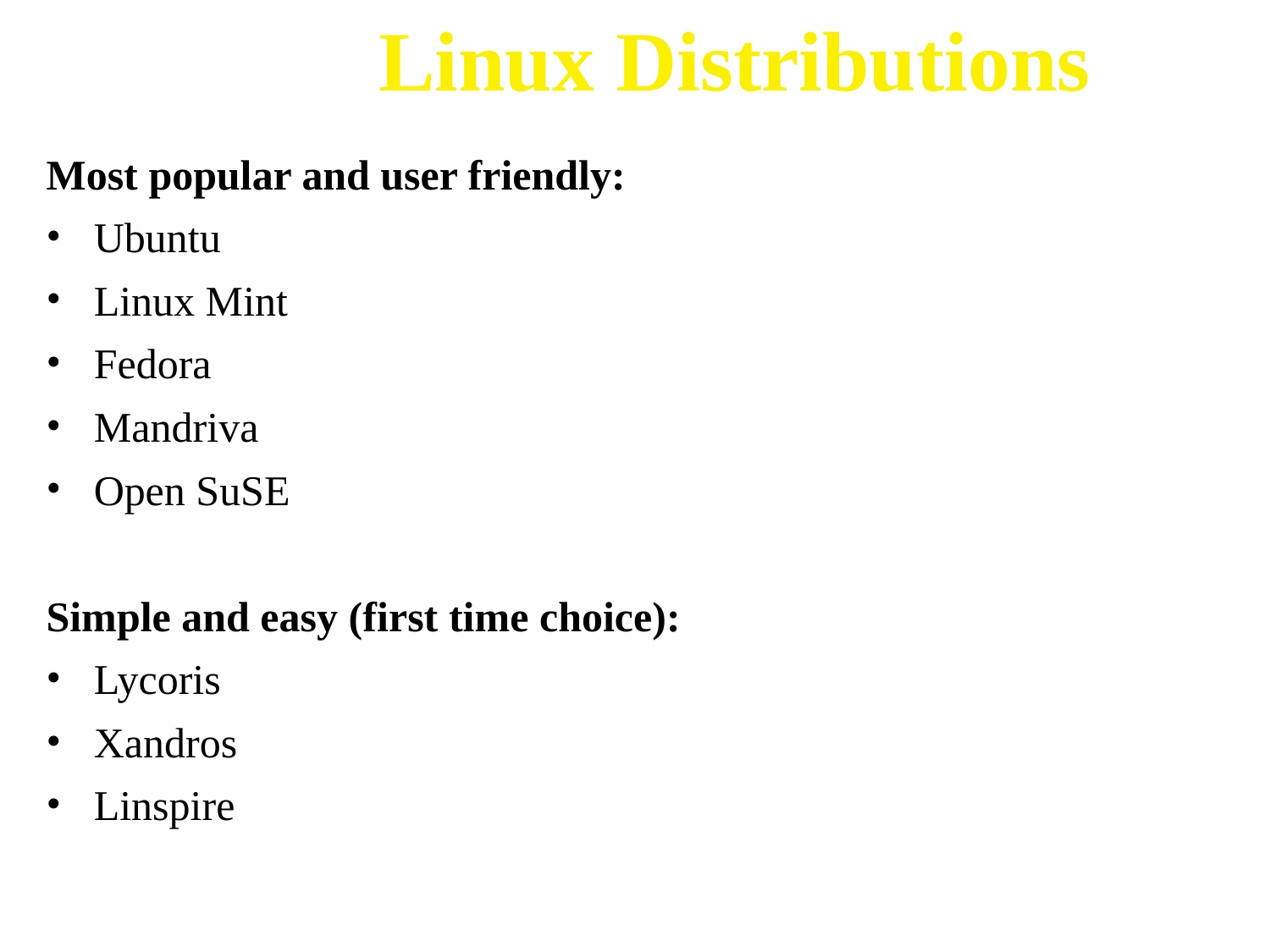

Linux Distributions
Most popular and user friendly:
Ubuntu
Linux Mint
Fedora
Mandriva
Open SuSE

Simple and easy (first time choice):
Lycoris
Xandros
Linspire